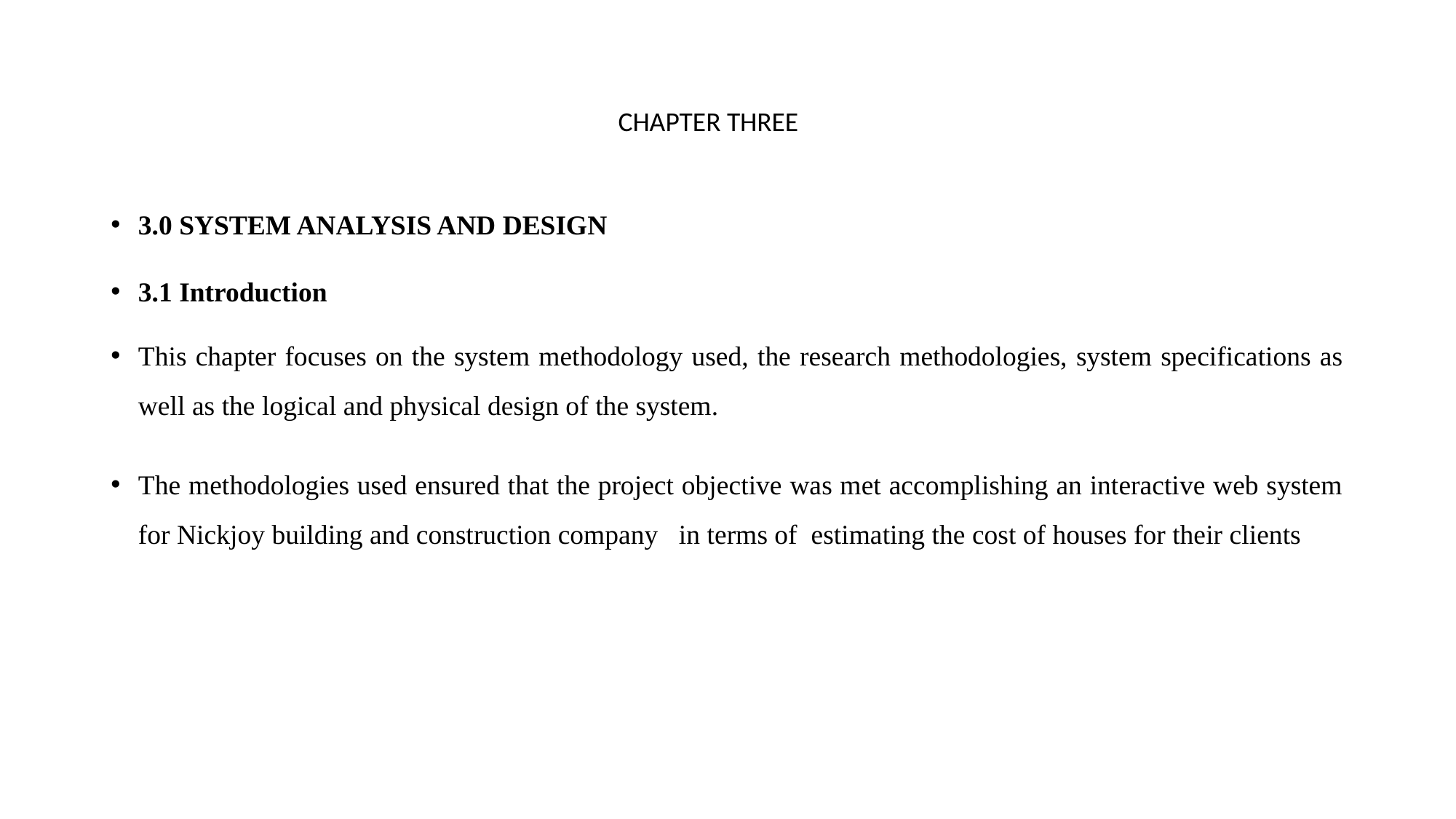

# CHAPTER THREE
3.0 SYSTEM ANALYSIS AND DESIGN
3.1 Introduction
This chapter focuses on the system methodology used, the research methodologies, system specifications as well as the logical and physical design of the system.
The methodologies used ensured that the project objective was met accomplishing an interactive web system for Nickjoy building and construction company   in terms of  estimating the cost of houses for their clients